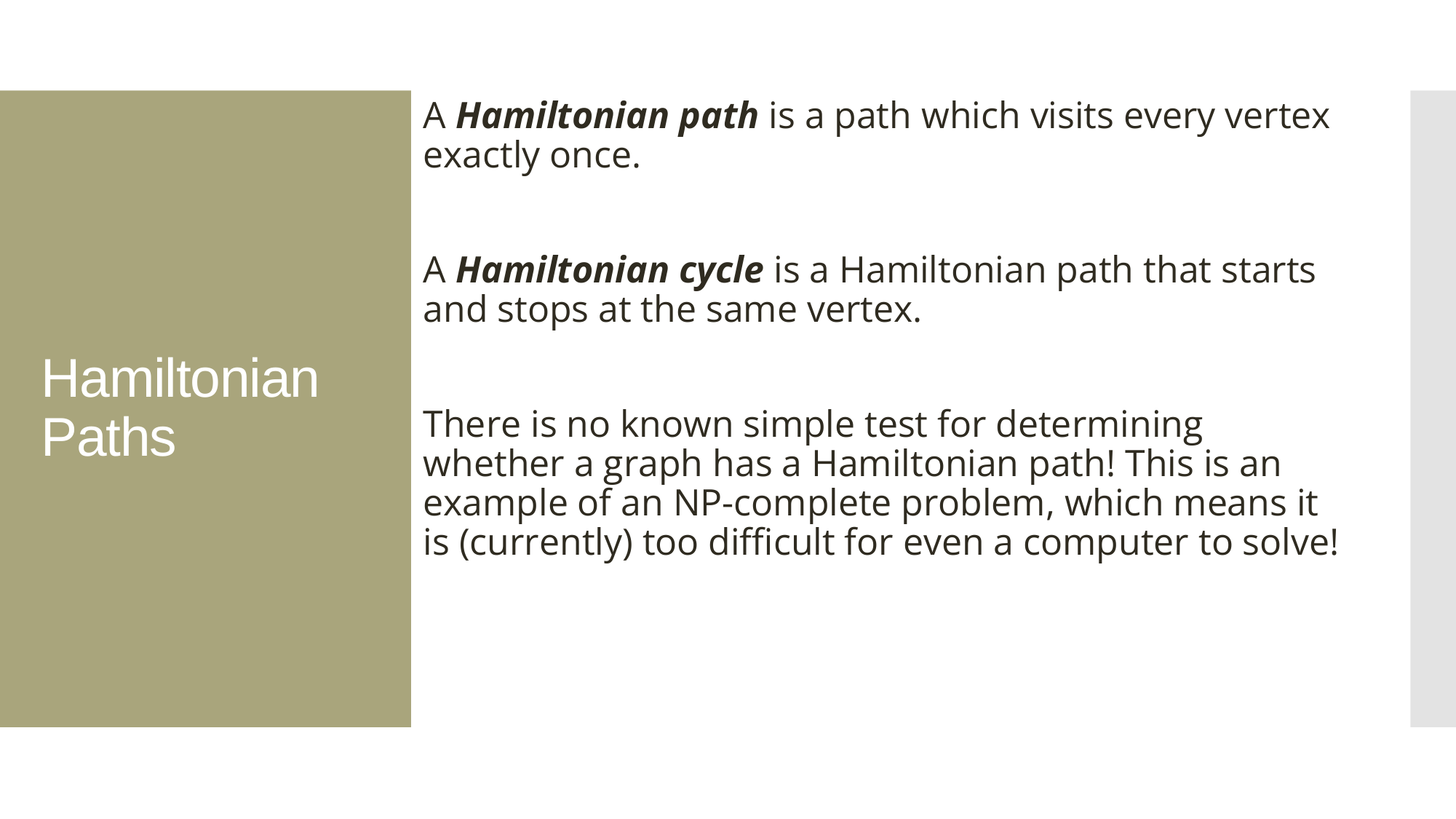

A Hamiltonian path is a path which visits every vertex exactly once.

A Hamiltonian cycle is a Hamiltonian path that starts and stops at the same vertex.

There is no known simple test for determining whether a graph has a Hamiltonian path! This is an example of an NP-complete problem, which means it is (currently) too difficult for even a computer to solve!

# Hamiltonian Paths